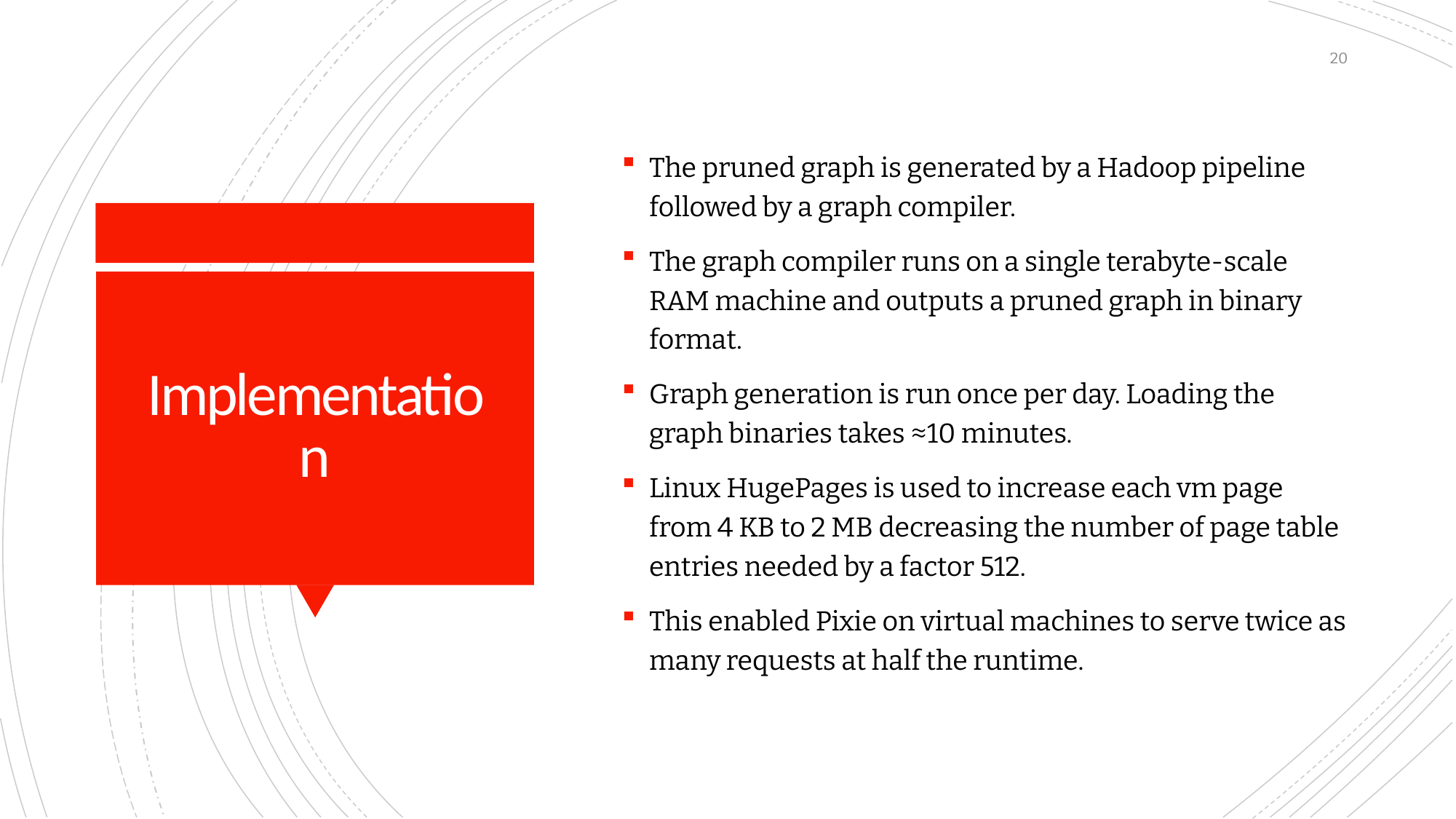

20
The pruned graph is generated by a Hadoop pipeline followed by a graph compiler.
The graph compiler runs on a single terabyte-scale RAM machine and outputs a pruned graph in binary format.
Graph generation is run once per day. Loading the graph binaries takes ≈10 minutes.
Linux HugePages is used to increase each vm page from 4 KB to 2 MB decreasing the number of page table entries needed by a factor 512.
This enabled Pixie on virtual machines to serve twice as many requests at half the runtime.
# Implementation